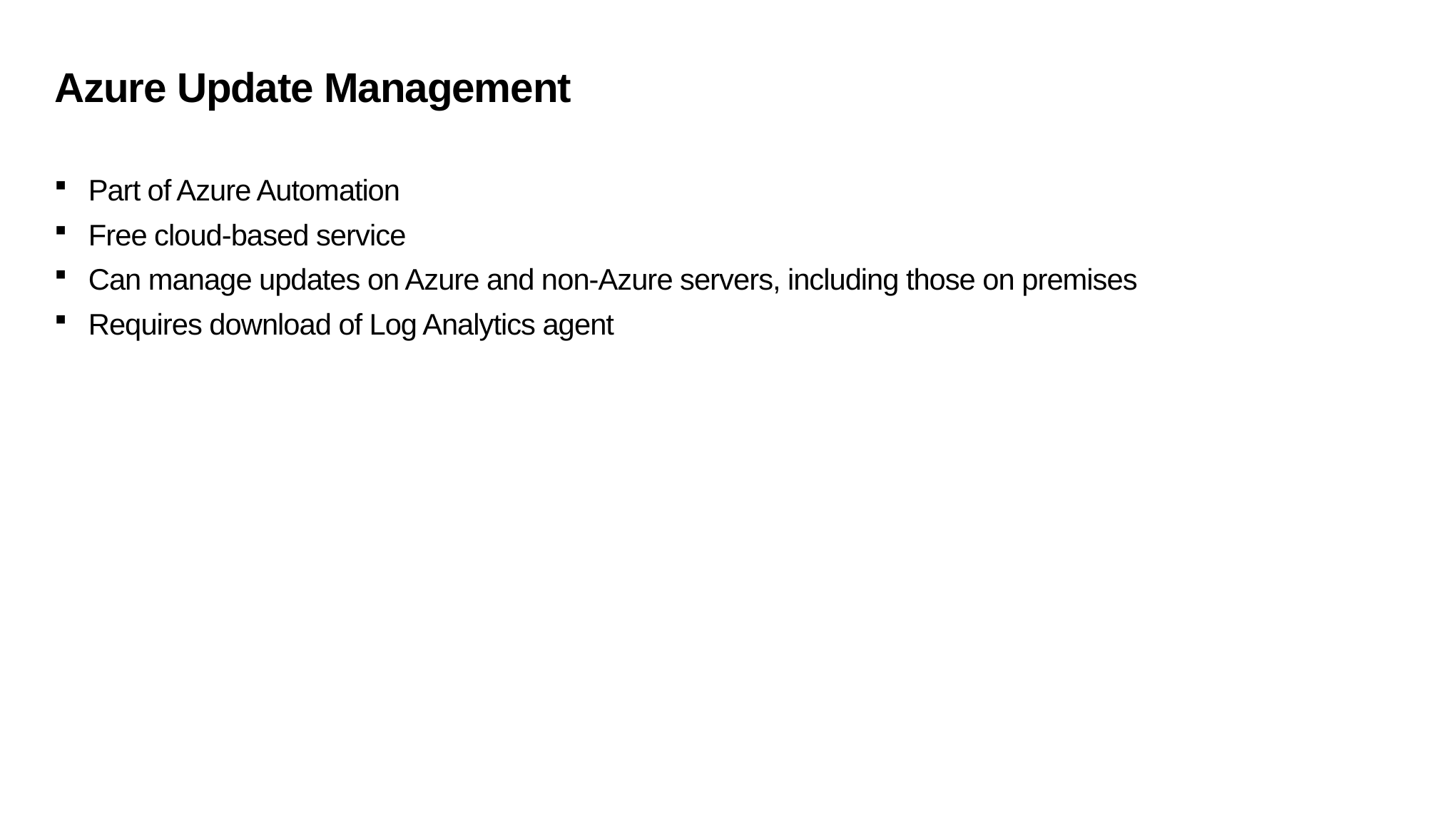

# Azure Update Management
Part of Azure Automation
Free cloud-based service
Can manage updates on Azure and non-Azure servers, including those on premises
Requires download of Log Analytics agent